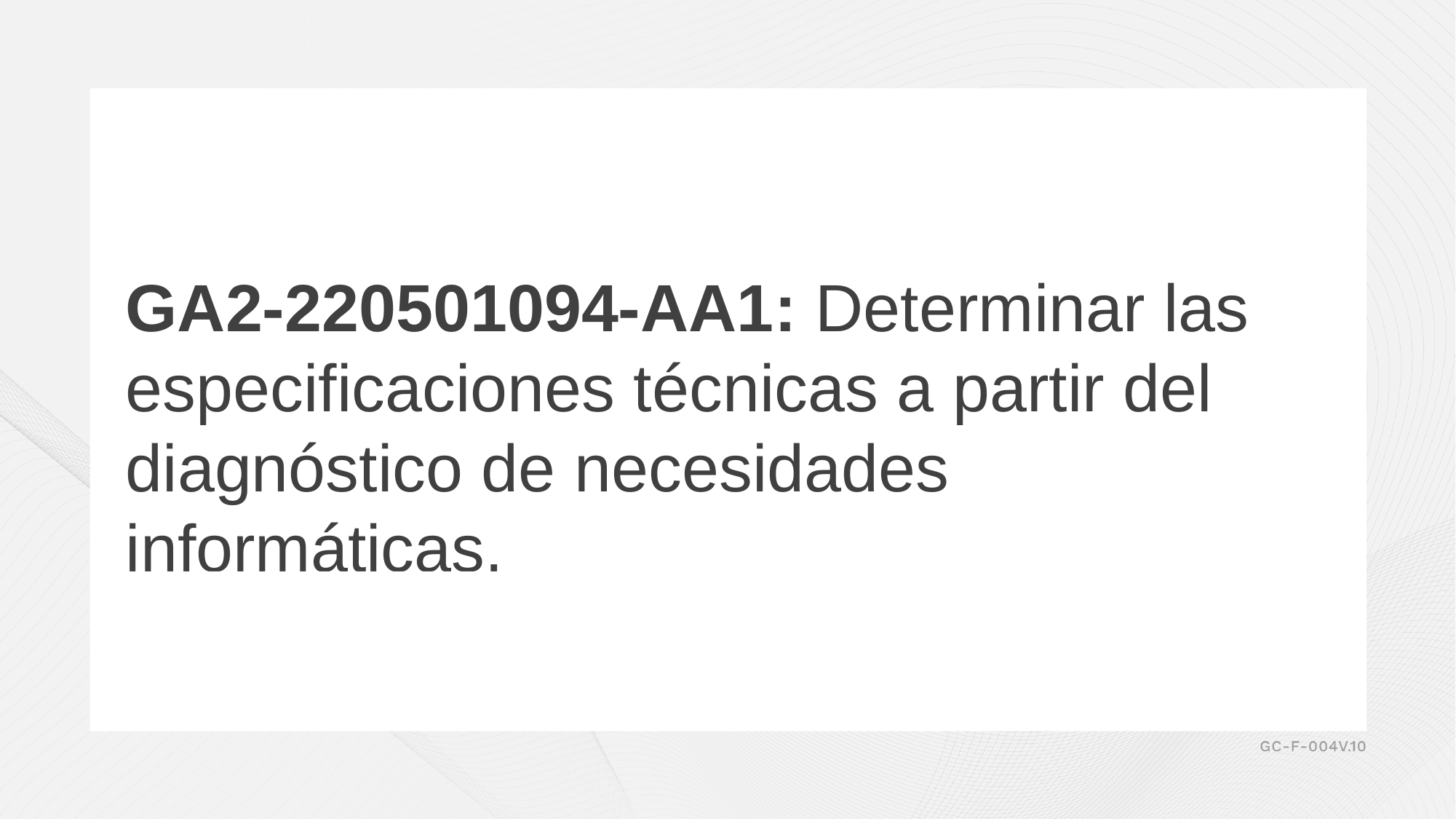

GA2-220501094-AA1: Determinar las especificaciones técnicas a partir del diagnóstico de necesidades informáticas.